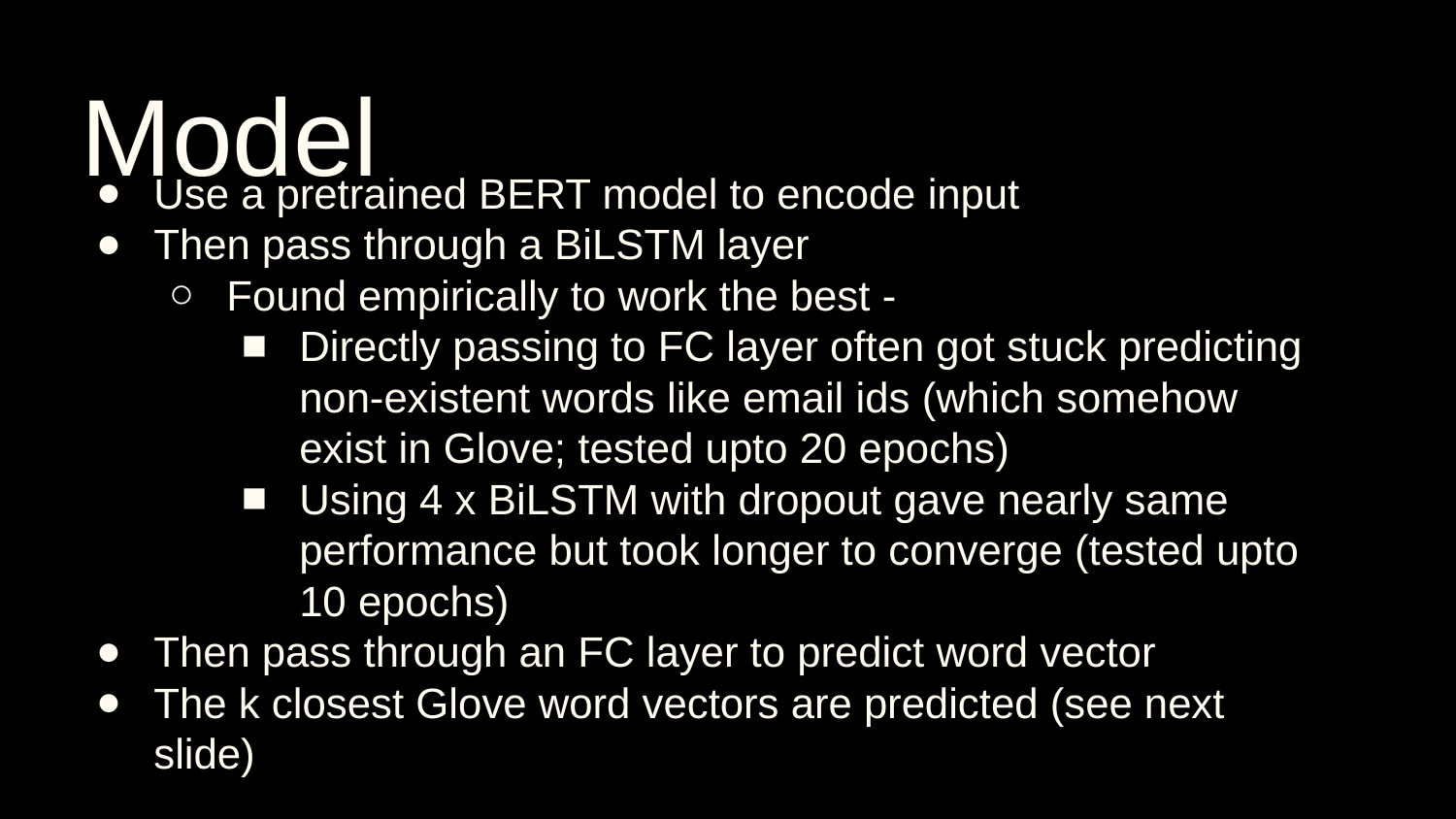

# Model
Use a pretrained BERT model to encode input
Then pass through a BiLSTM layer
Found empirically to work the best -
Directly passing to FC layer often got stuck predicting non-existent words like email ids (which somehow exist in Glove; tested upto 20 epochs)
Using 4 x BiLSTM with dropout gave nearly same performance but took longer to converge (tested upto 10 epochs)
Then pass through an FC layer to predict word vector
The k closest Glove word vectors are predicted (see next slide)